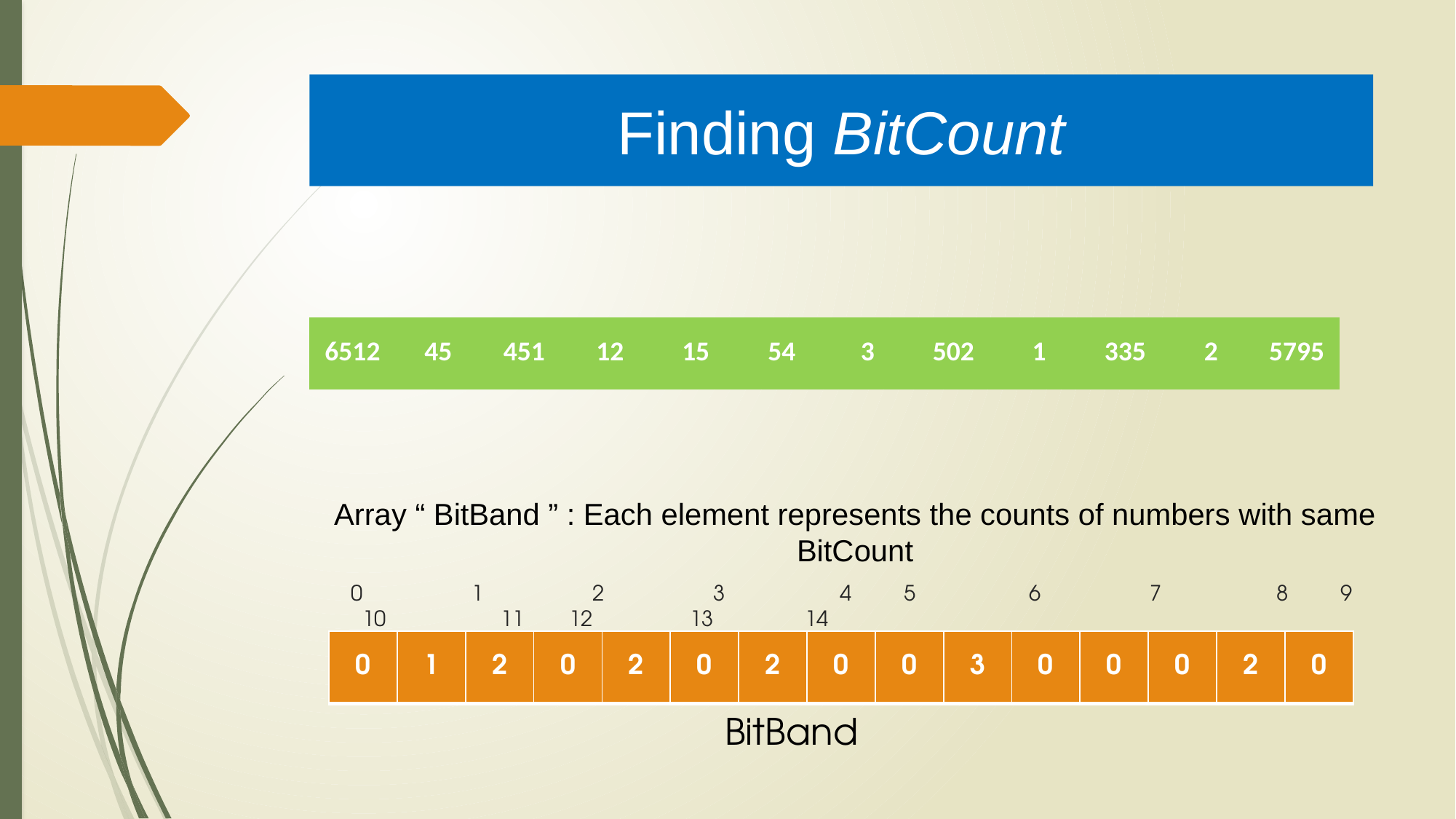

Finding BitCount
| 6512 | 45 | 451 | 12 | 15 | 54 | 3 | 502 | 1 | 335 | 2 | 5795 |
| --- | --- | --- | --- | --- | --- | --- | --- | --- | --- | --- | --- |
Array “ BitBand ” : Each element represents the counts of numbers with same BitCount
# 0	  1	    2   	      3	         4         5	    6  	      7	         8         9         10	       11	12	  13	   14
| 0 | 1 | 2 | 0 | 2 | 0 | 2 | 0 | 0 | 3 | 0 | 0 | 0 | 2 | 0 |
| --- | --- | --- | --- | --- | --- | --- | --- | --- | --- | --- | --- | --- | --- | --- |
BitBand